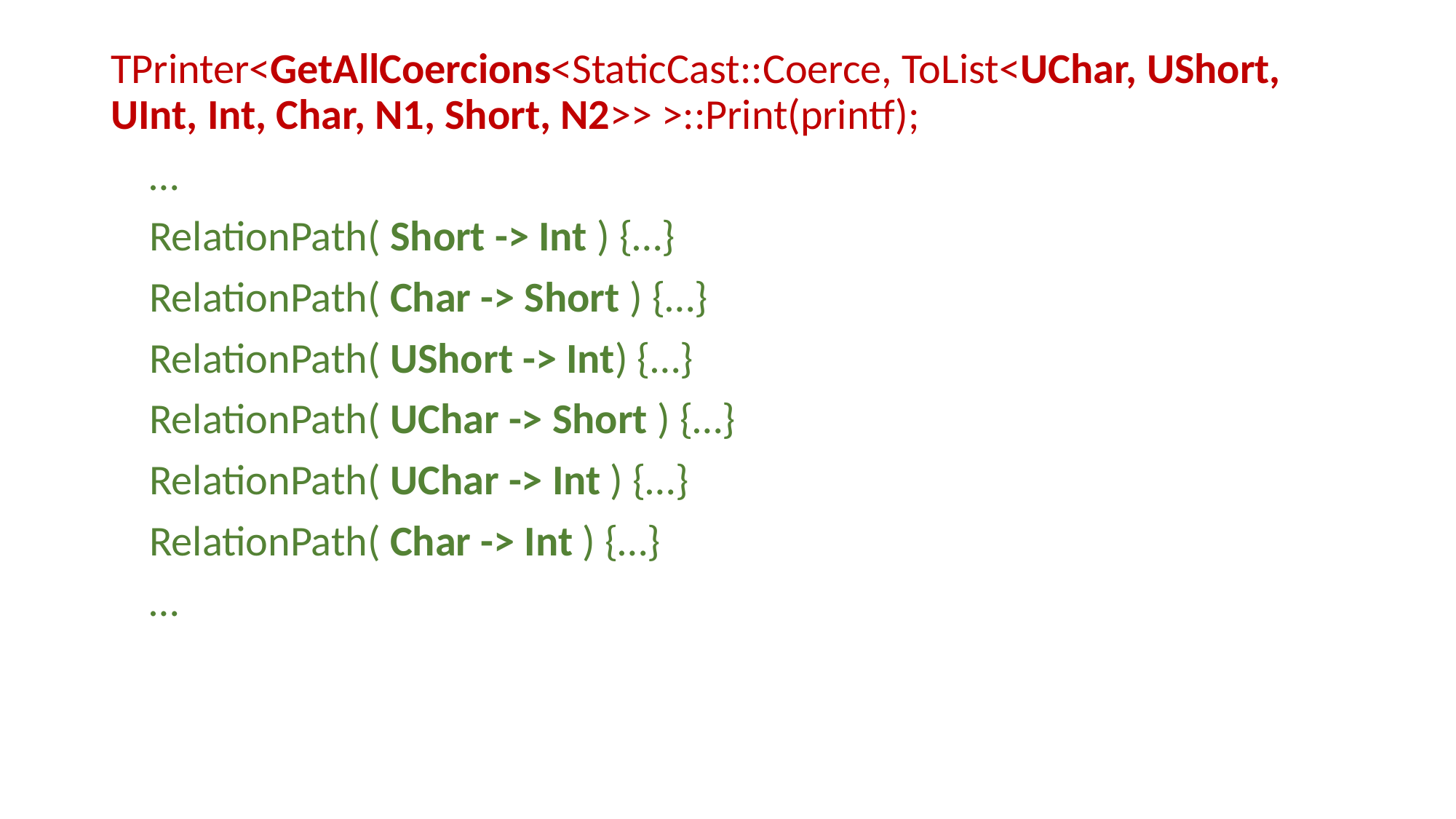

TPrinter<GetAllCoercions<StaticCast::Coerce, ToList<UChar, UShort, UInt, Int, Char, N1, Short, N2>> >::Print(printf);
    …
    RelationPath( Short -> Int ) {…}
    RelationPath( Char -> Short ) {…}
    RelationPath( UShort -> Int) {…}
    RelationPath( UChar -> Short ) {…}
    RelationPath( UChar -> Int ) {…}
    RelationPath( Char -> Int ) {…}
    …